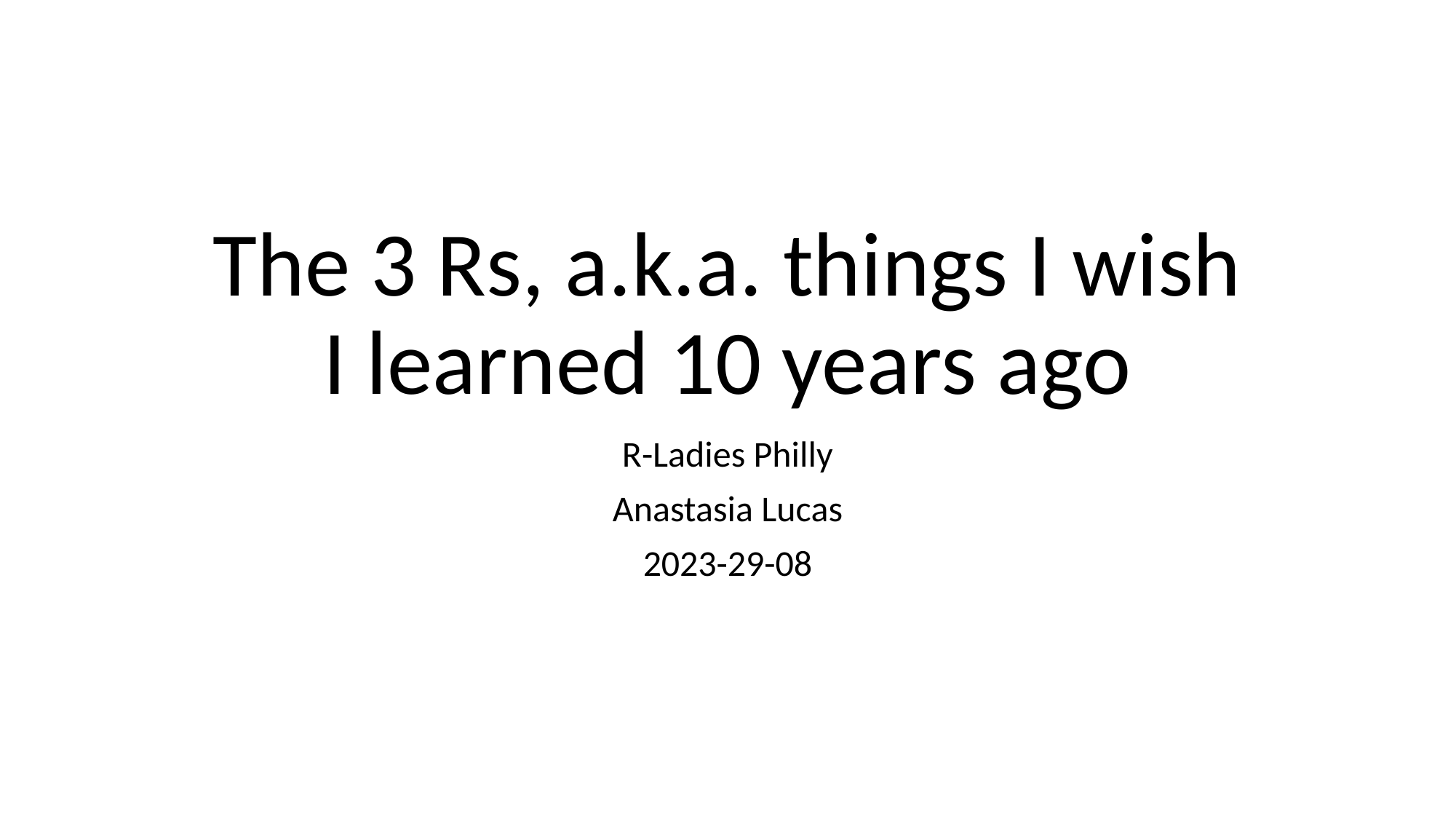

# The 3 Rs, a.k.a. things I wish I learned 10 years ago
R-Ladies Philly
Anastasia Lucas
2023-29-08